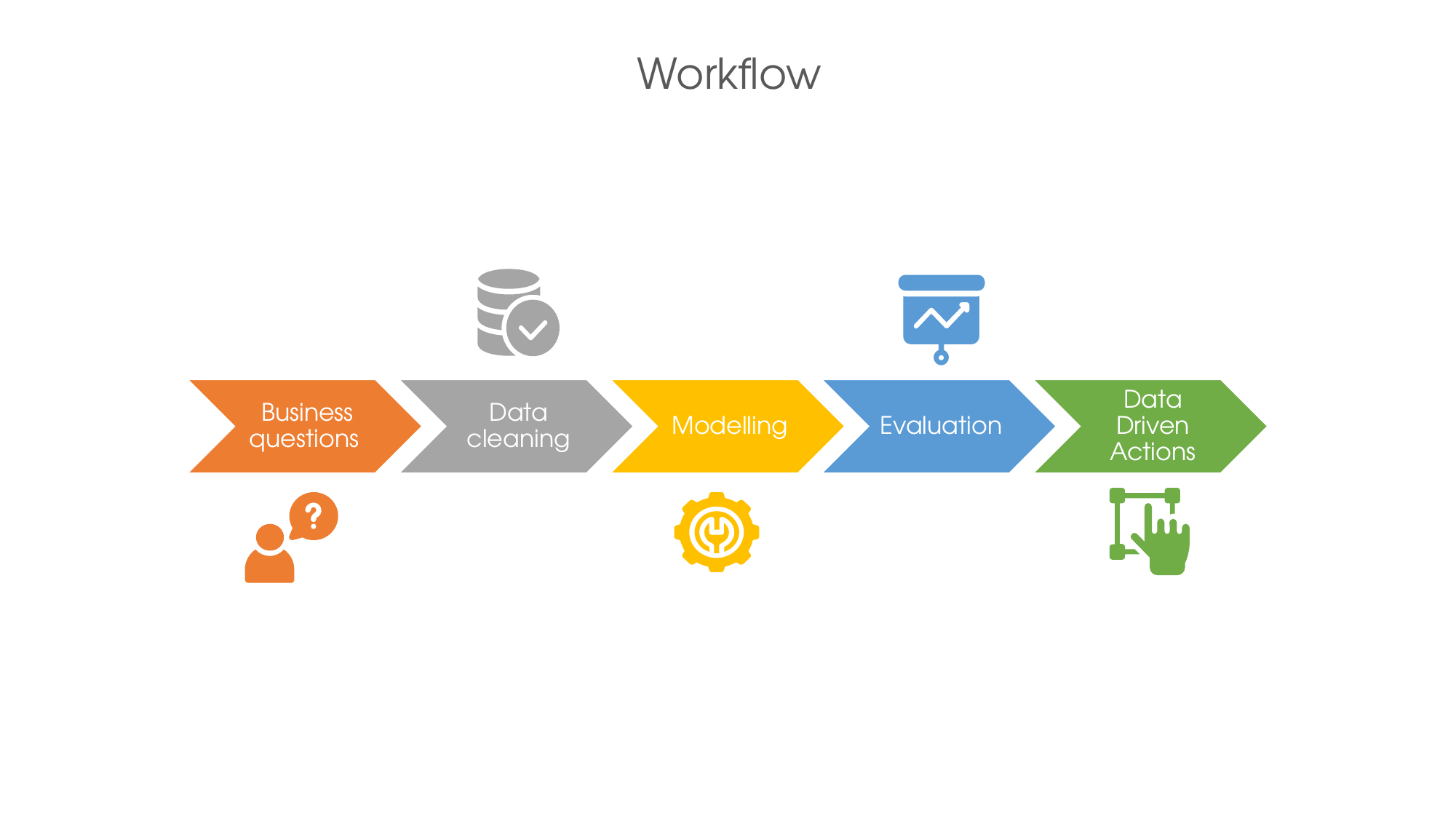

Workflow

Business questions
Data cleaning
Modelling
Evaluation
Data Driven Actions